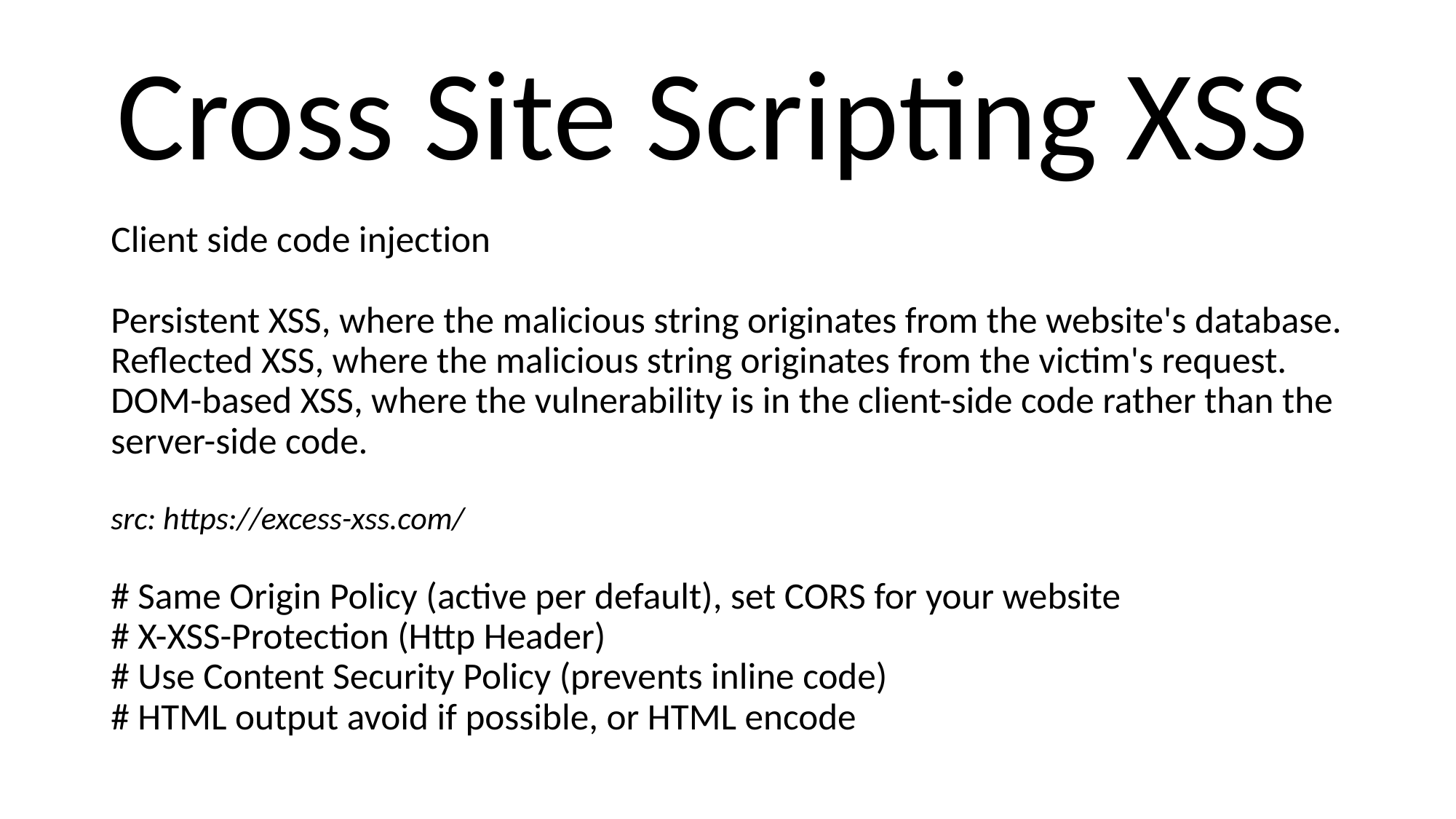

Cross Site Scripting XSS
# Client side code injection Persistent XSS, where the malicious string originates from the website's database. Reflected XSS, where the malicious string originates from the victim's request. DOM-based XSS, where the vulnerability is in the client-side code rather than the server-side code. src: https://excess-xss.com/ # Same Origin Policy (active per default), set CORS for your website # X-XSS-Protection (Http Header) # Use Content Security Policy (prevents inline code) # HTML output avoid if possible, or HTML encode